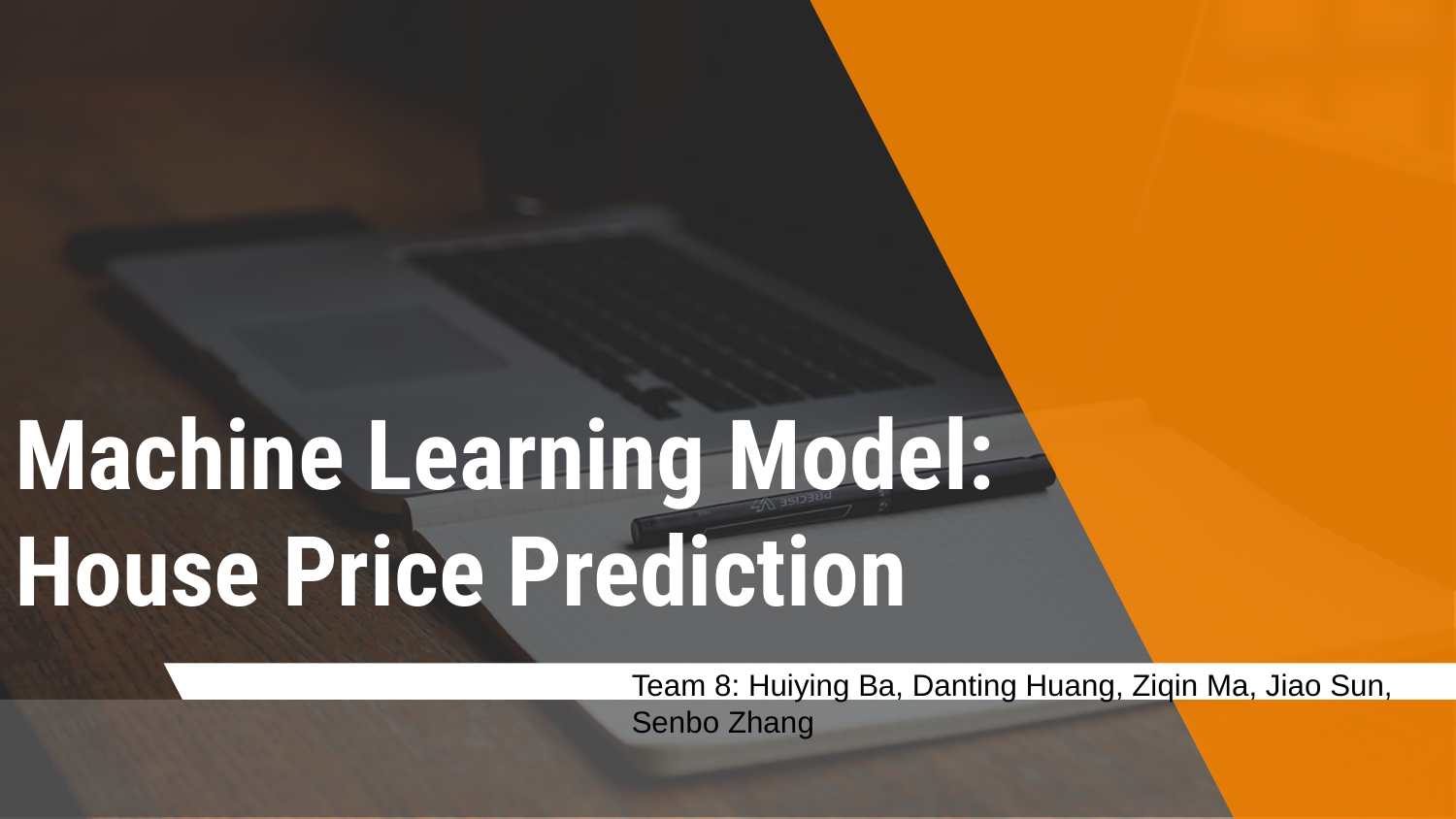

# Machine Learning Model:
House Price Prediction
Team 8: Huiying Ba, Danting Huang, Ziqin Ma, Jiao Sun, Senbo Zhang